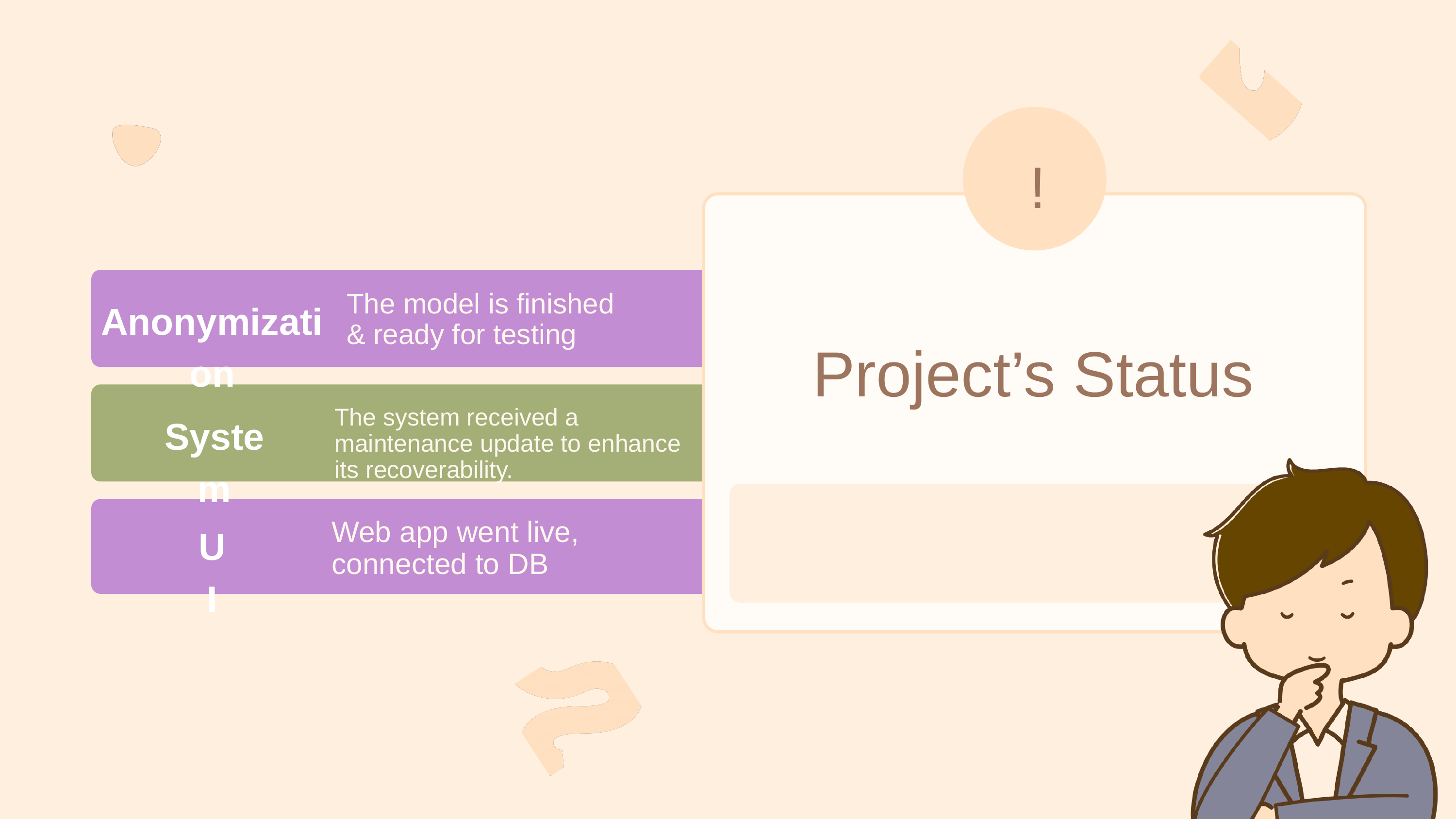

!

The model is finished
& ready for testing
Anonymization
Project’s Status

The system received a maintenance update to enhance its recoverability.

System

UI
Web app went live,
connected to DB